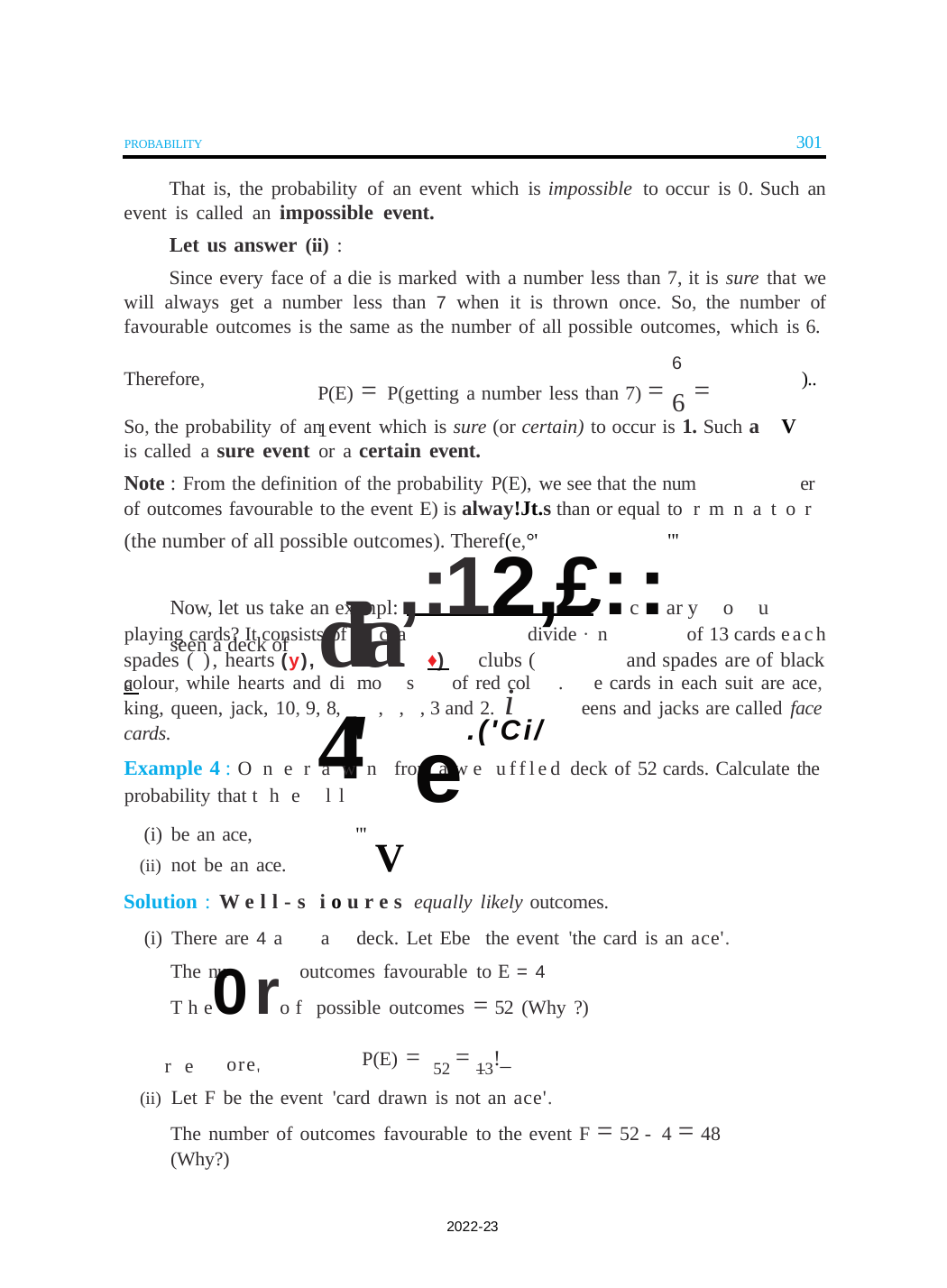

301
PROBABILITY

That is, the probability of an event which is impossible to occur is 0. Such an event is called an impossible event.
Let us answer (ii) :
Since every face of a die is marked with a number less than 7, it is sure that we will always get a number less than 7 when it is thrown once. So, the number of favourable outcomes is the same as the number of all possible outcomes, which is 6.
6
P(E) = P(getting a number less than 7) = 6 = 1
Therefore,
)..
So, the probability of an event which is sure (or certain) to occur is 1. Such a V
is called a sure event or a certain event.
Note : From the definition of the probability P(E), we see that the num	er of outcomes favourable to the event E) is alway!Jt.s than or equal to rmnator
(the number of all possible outcomes). Theref(e,°'	"'
Now, let us take an exampl:,:12,£:c:ar you seen a deck of
dia4'

playing cards? It consists of 52 ca
divide ·n	of 13 cards each­
clubs (	and spades are of black
spades ( ), hearts (y), 	♦)  a
colour, while hearts and di mo	s	of red col
.	e cards in each suit are ace,
,  ,  , 3 and 2. i	eens and jacks are called face
king, queen, jack, 10, 9, 8,
cards.
probability that the ll	e
be an ace,
not be an ace.
.('Ci/
Example 4 : Onerawn from a we uffled deck of 52 cards. Calculate the
"'
V
Solution : Well-s ioures equally likely outcomes.
(i) There are 4 a a deck. Let Ebe  the event 'the card is an ace'.
The0rof possible outcomes = 52	(Why ?)
P(E) = 52 = 13!_
The nu
outcomes favourable to E = 4
ore'
re
(ii) Let F be the event 'card drawn is not an ace'.
The number of outcomes favourable to the event F = 52 - 4 = 48 (Why?)
2022-23